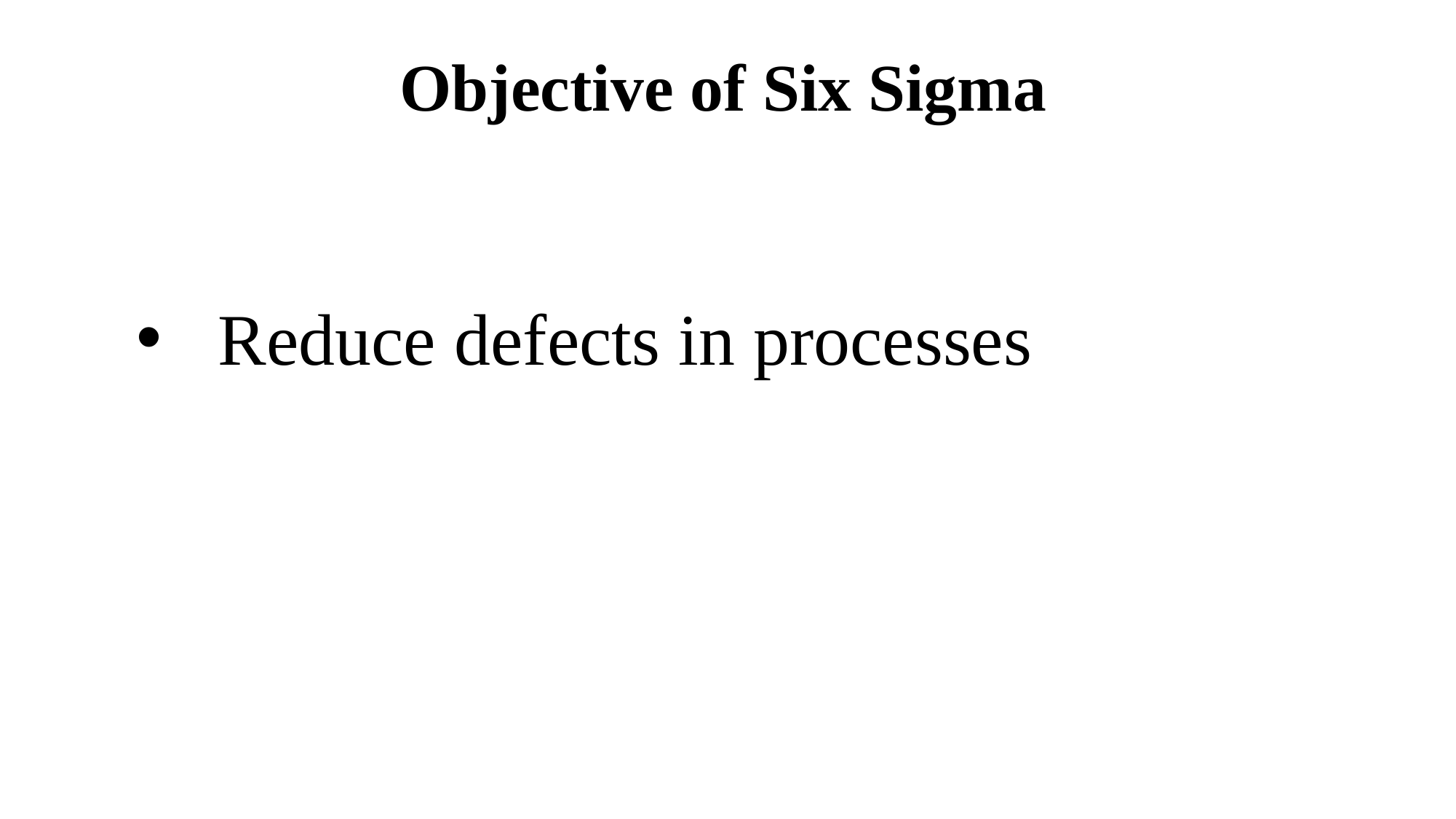

Objective of Six Sigma
Reduce defects in processes